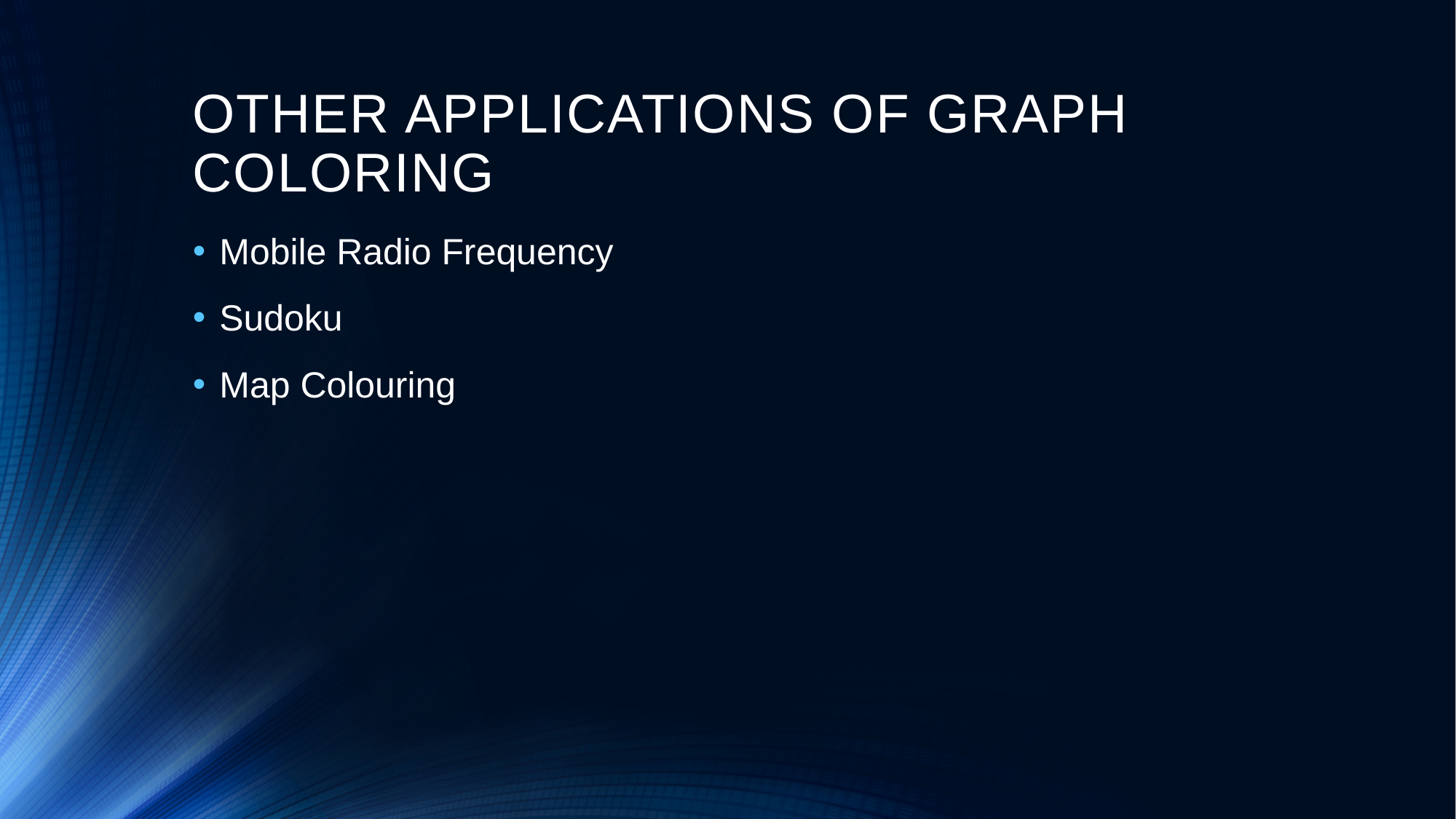

# OTHER APPLICATIONS OF GRAPH COLORING
Mobile Radio Frequency
Sudoku
Map Colouring